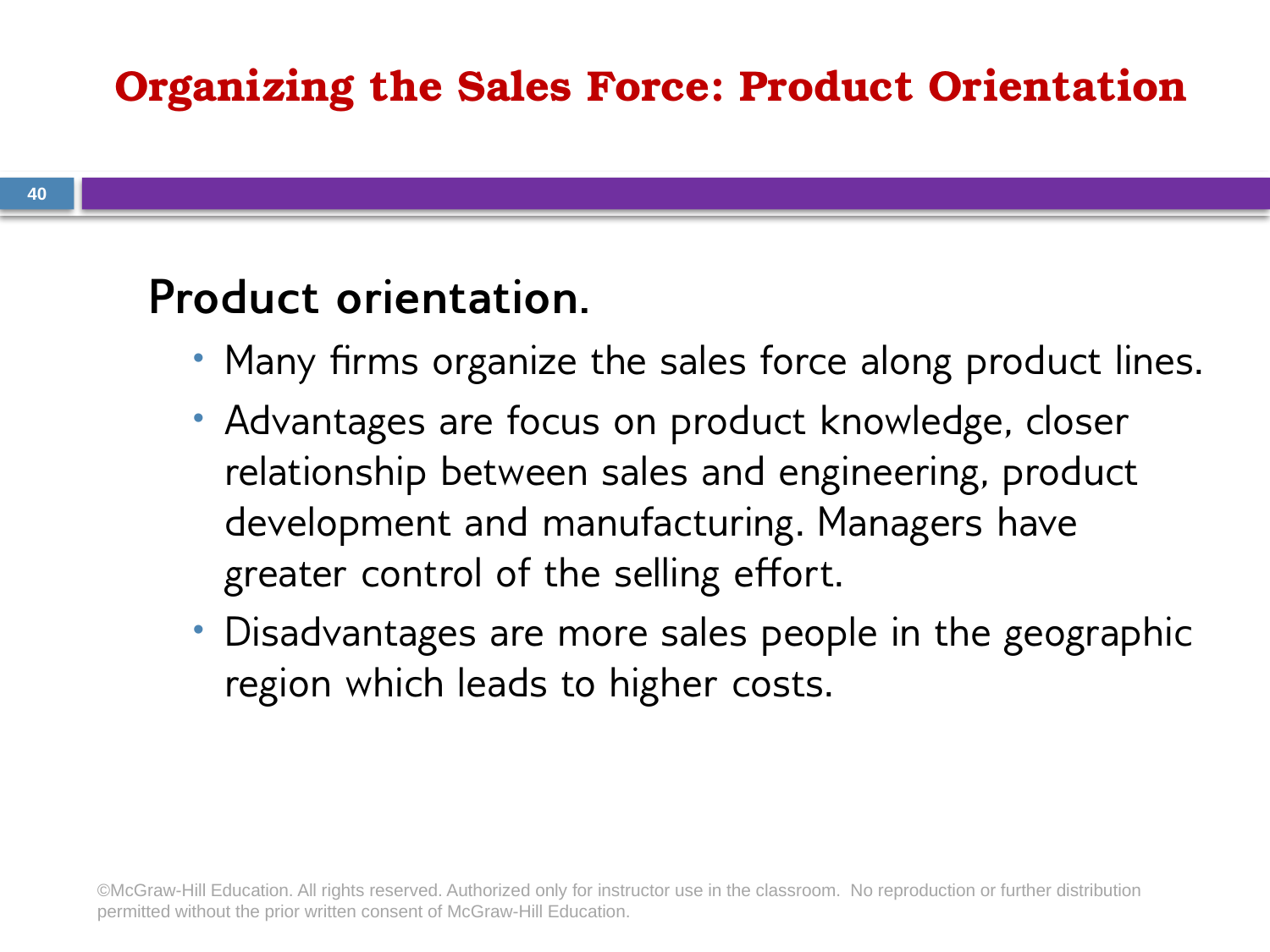

# Organizing the Sales Force: Product Orientation
40
Product orientation.
Many firms organize the sales force along product lines.
Advantages are focus on product knowledge, closer relationship between sales and engineering, product development and manufacturing. Managers have greater control of the selling effort.
Disadvantages are more sales people in the geographic region which leads to higher costs.

©McGraw-Hill Education. All rights reserved. Authorized only for instructor use in the classroom.  No reproduction or further distribution permitted without the prior written consent of McGraw-Hill Education.